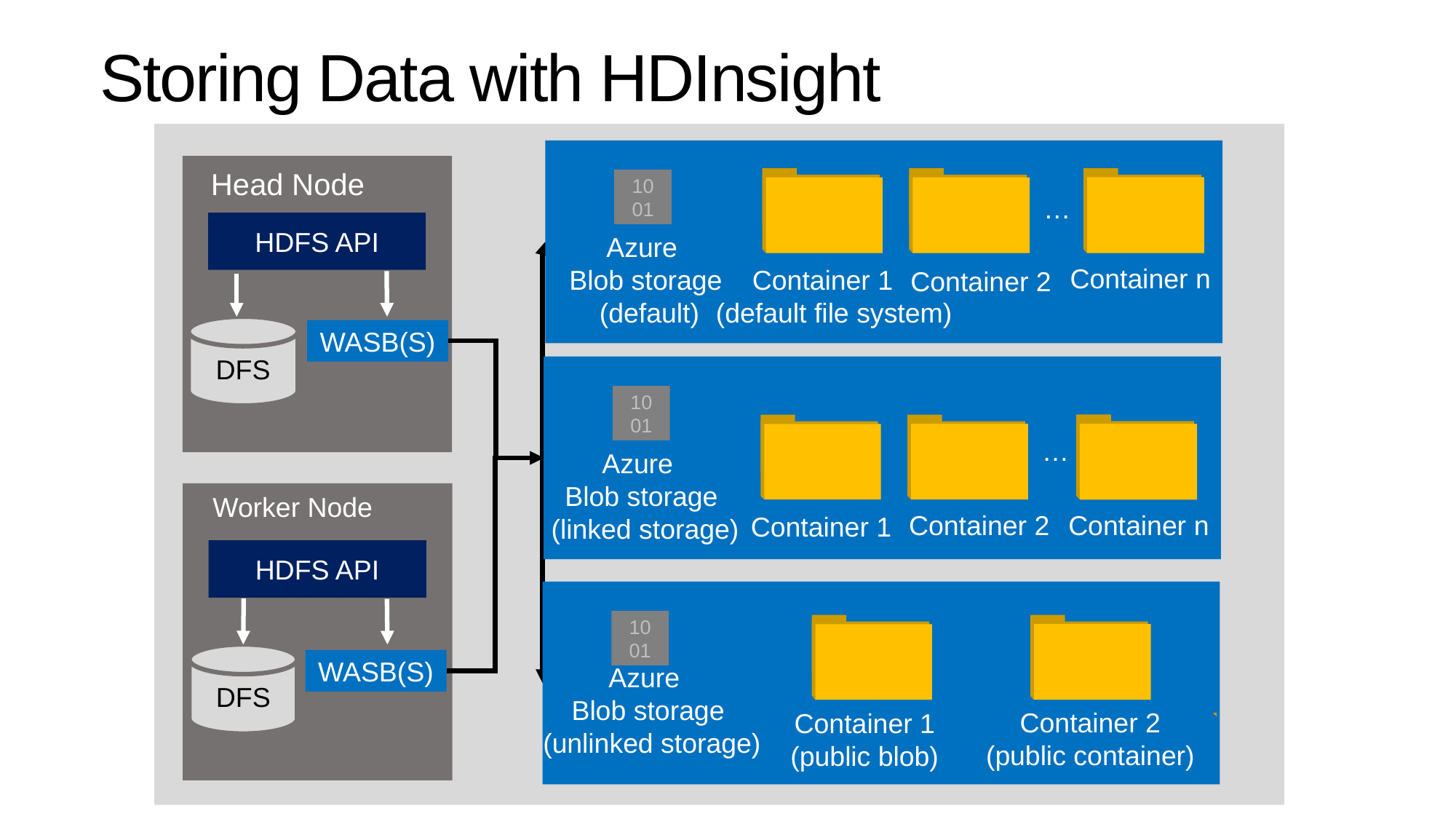

# Storing Data with HDInsight

10
01
Azure
Blob storage
 (default)
…
Container n
Container 1
   (default file system)
Container 2

Head Node
HDFS API
DFS
WASB(S)

10
01
Azure
Blob storage
 (linked storage)

…
Container 2
Container n
Container 1

Worker Node
HDFS API
DFS
WASB(S)

10
01

Azure
Blob storage
 (unlinked storage)
Container 2
(public container)
Container 1
(public blob)